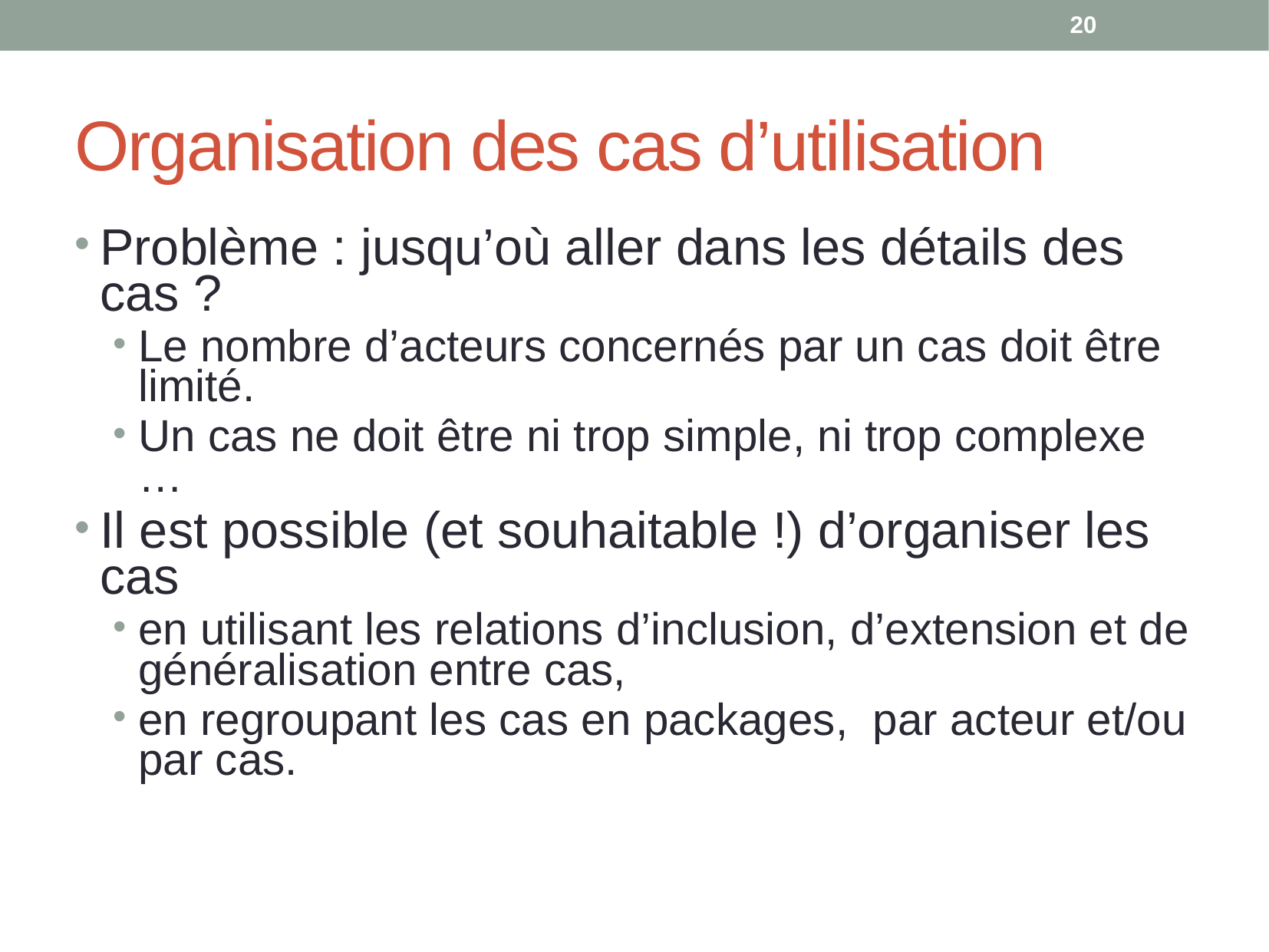

20
# Organisation des cas d’utilisation
Problème : jusqu’où aller dans les détails des cas ?
Le nombre d’acteurs concernés par un cas doit être limité.
Un cas ne doit être ni trop simple, ni trop complexe …
Il est possible (et souhaitable !) d’organiser les cas
en utilisant les relations d’inclusion, d’extension et de généralisation entre cas,
en regroupant les cas en packages,  par acteur et/ou par cas.